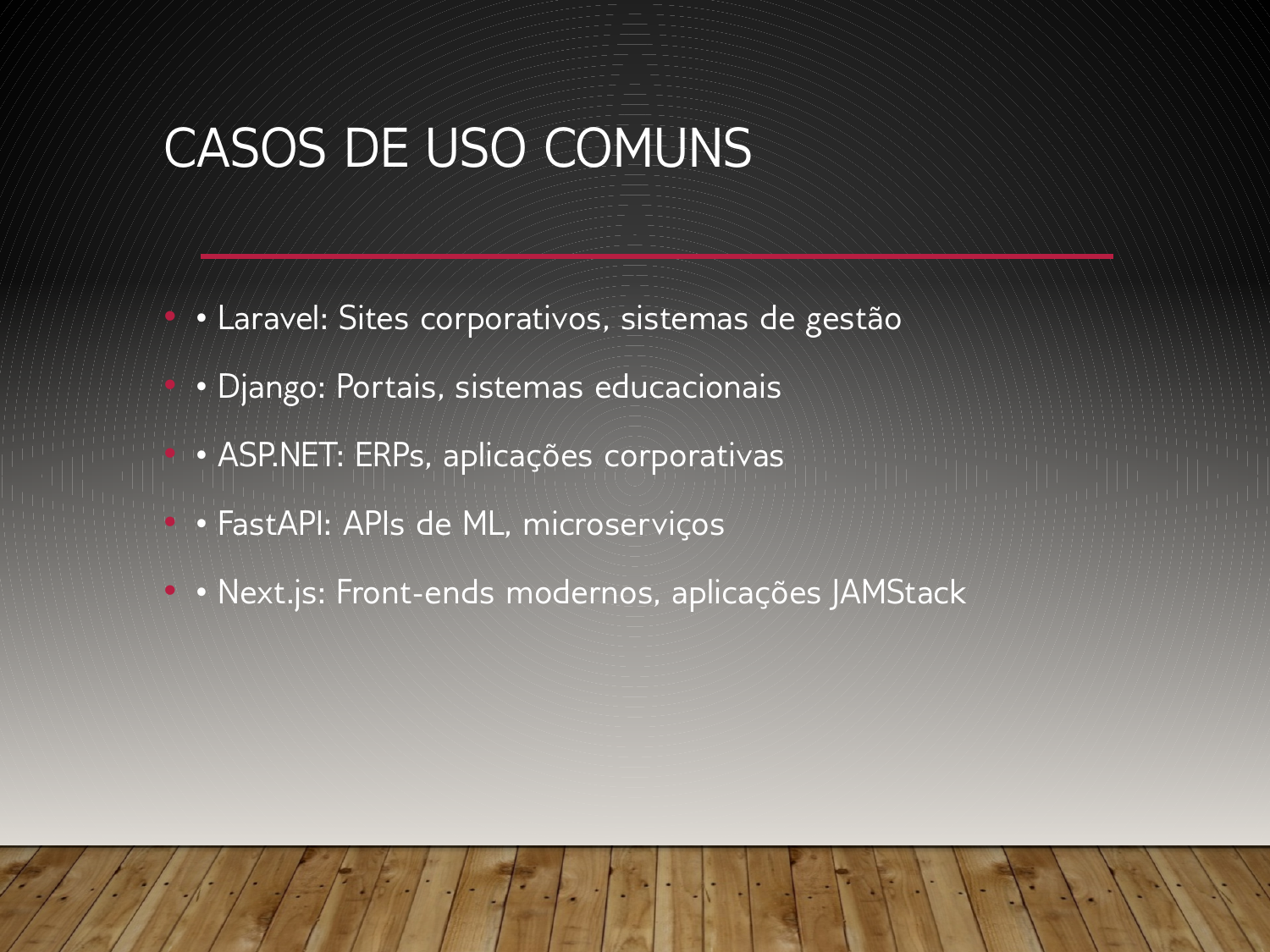

# Casos de Uso Comuns
• Laravel: Sites corporativos, sistemas de gestão
• Django: Portais, sistemas educacionais
• ASP.NET: ERPs, aplicações corporativas
• FastAPI: APIs de ML, microserviços
• Next.js: Front-ends modernos, aplicações JAMStack